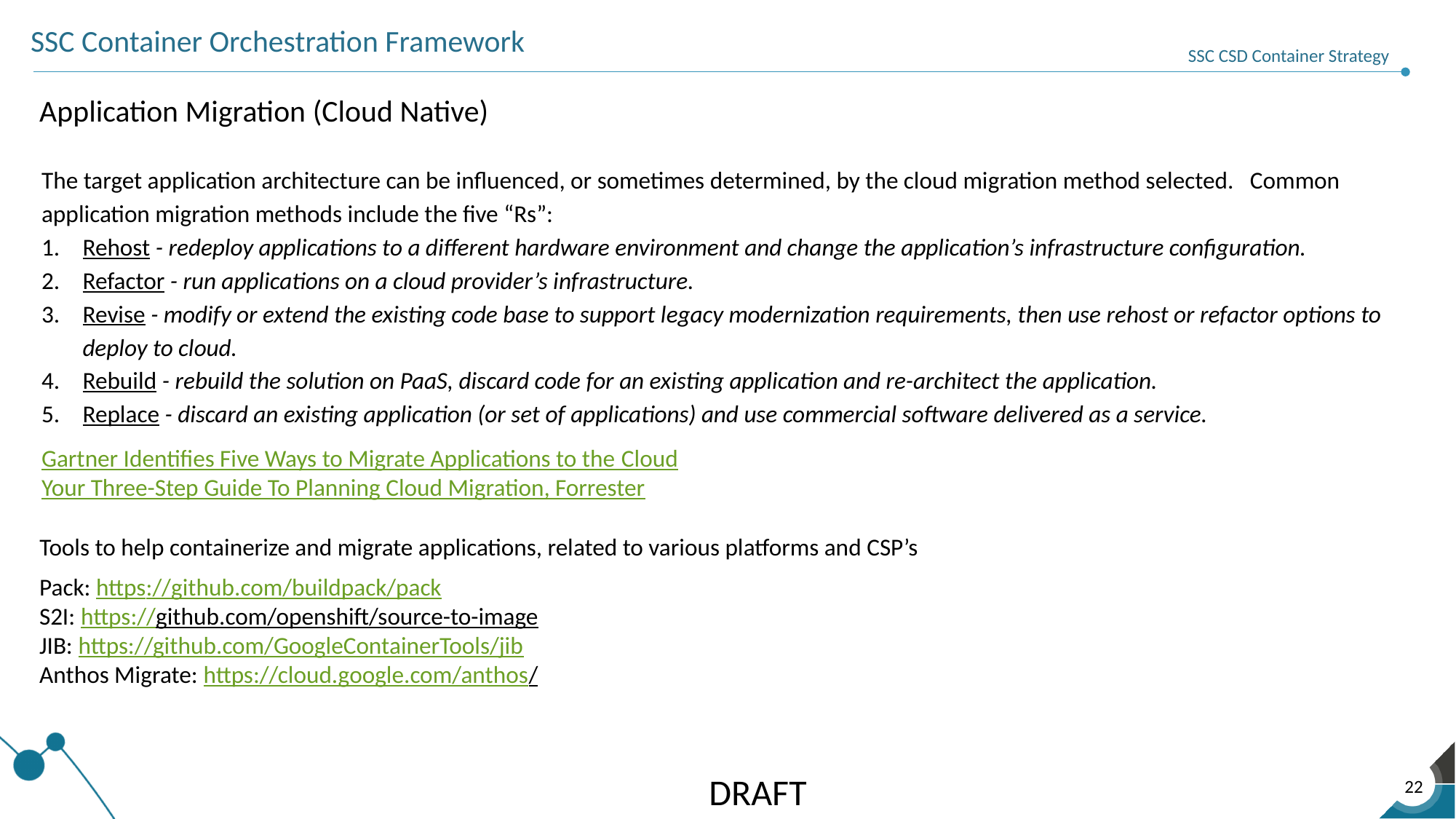

SSC Container Orchestration Framework
SSC CSD Container Strategy
Application Migration (Cloud Native)
The target application architecture can be influenced, or sometimes determined, by the cloud migration method selected.   Common application migration methods include the five “Rs”:
Rehost - redeploy applications to a different hardware environment and change the application’s infrastructure configuration.
Refactor - run applications on a cloud provider’s infrastructure.
Revise - modify or extend the existing code base to support legacy modernization requirements, then use rehost or refactor options to deploy to cloud.
Rebuild - rebuild the solution on PaaS, discard code for an existing application and re-architect the application.
Replace - discard an existing application (or set of applications) and use commercial software delivered as a service.
Gartner Identifies Five Ways to Migrate Applications to the Cloud
Your Three-Step Guide To Planning Cloud Migration, Forrester
Tools to help containerize and migrate applications, related to various platforms and CSP’s
Pack: https://github.com/buildpack/pack
S2I: https://github.com/openshift/source-to-image
JIB: https://github.com/GoogleContainerTools/jib
Anthos Migrate: https://cloud.google.com/anthos/